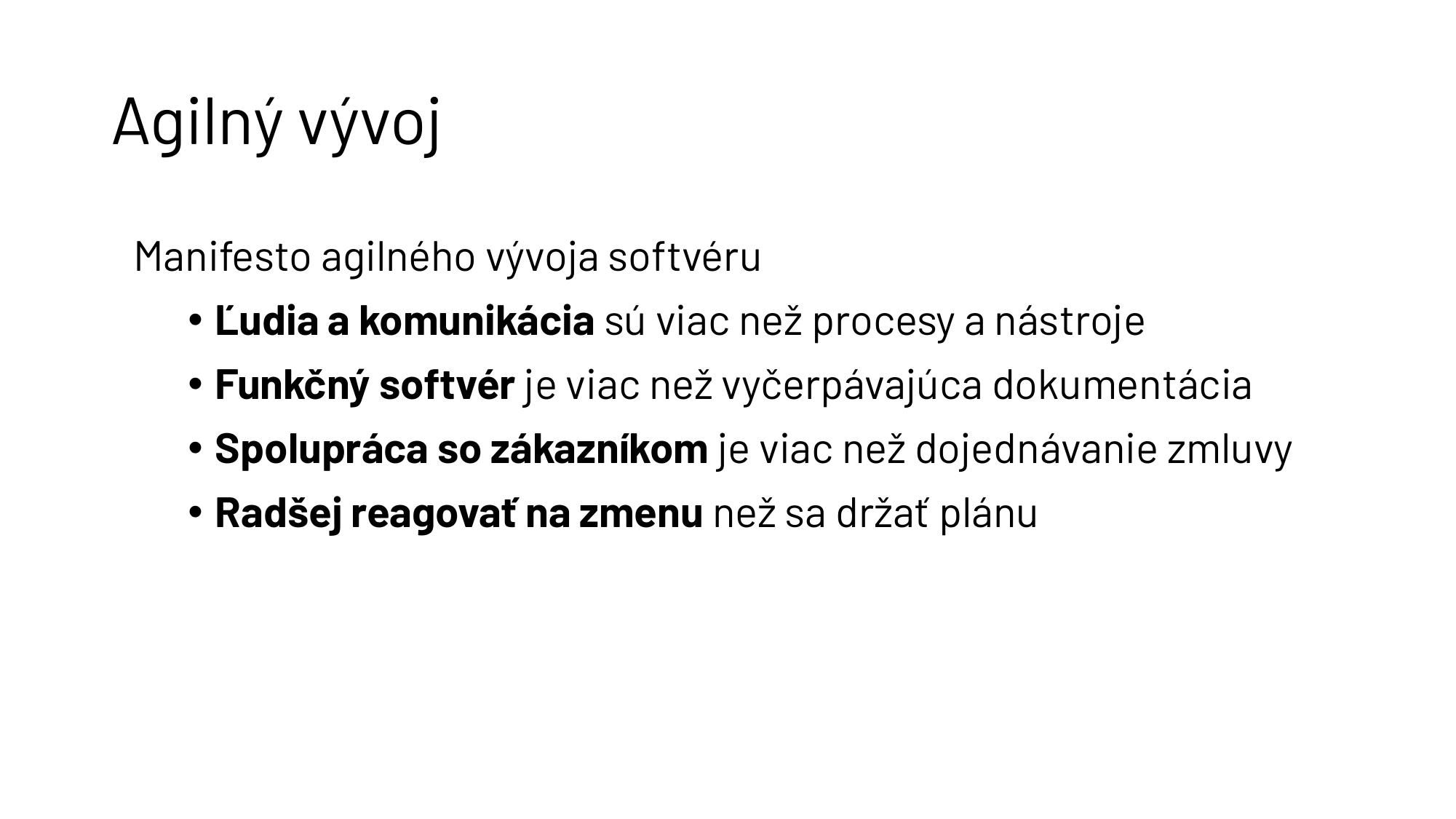

# Agilný vývoj
Manifesto agilného vývoja softvéru
Ľudia a komunikácia sú viac než procesy a nástroje
Funkčný softvér je viac než vyčerpávajúca dokumentácia
Spolupráca so zákazníkom je viac než dojednávanie zmluvy
Radšej reagovať na zmenu než sa držať plánu